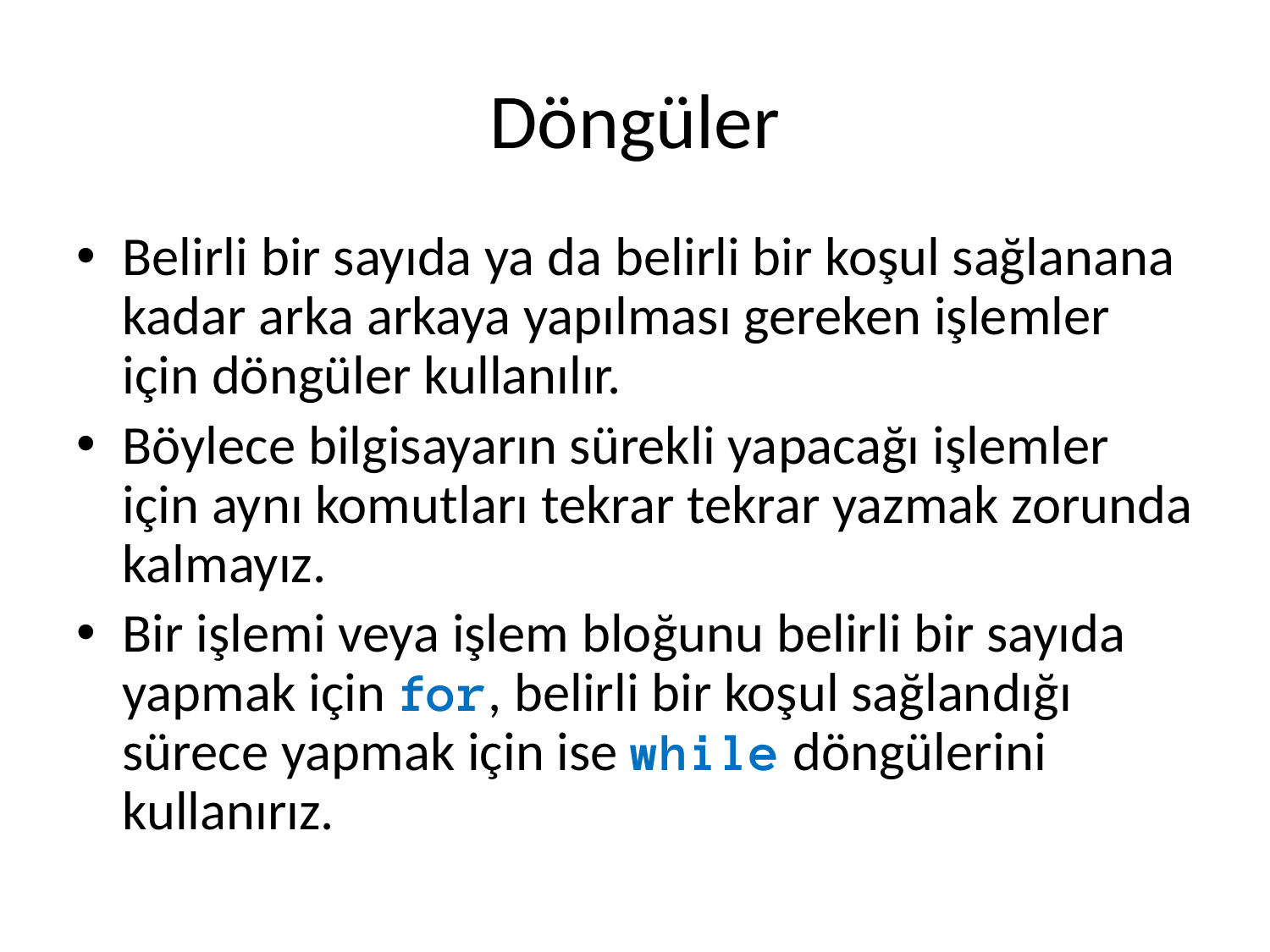

# Döngüler
Belirli bir sayıda ya da belirli bir koşul sağlanana kadar arka arkaya yapılması gereken işlemler için döngüler kullanılır.
Böylece bilgisayarın sürekli yapacağı işlemler için aynı komutları tekrar tekrar yazmak zorunda kalmayız.
Bir işlemi veya işlem bloğunu belirli bir sayıda yapmak için for, belirli bir koşul sağlandığı sürece yapmak için ise while döngülerini kullanırız.